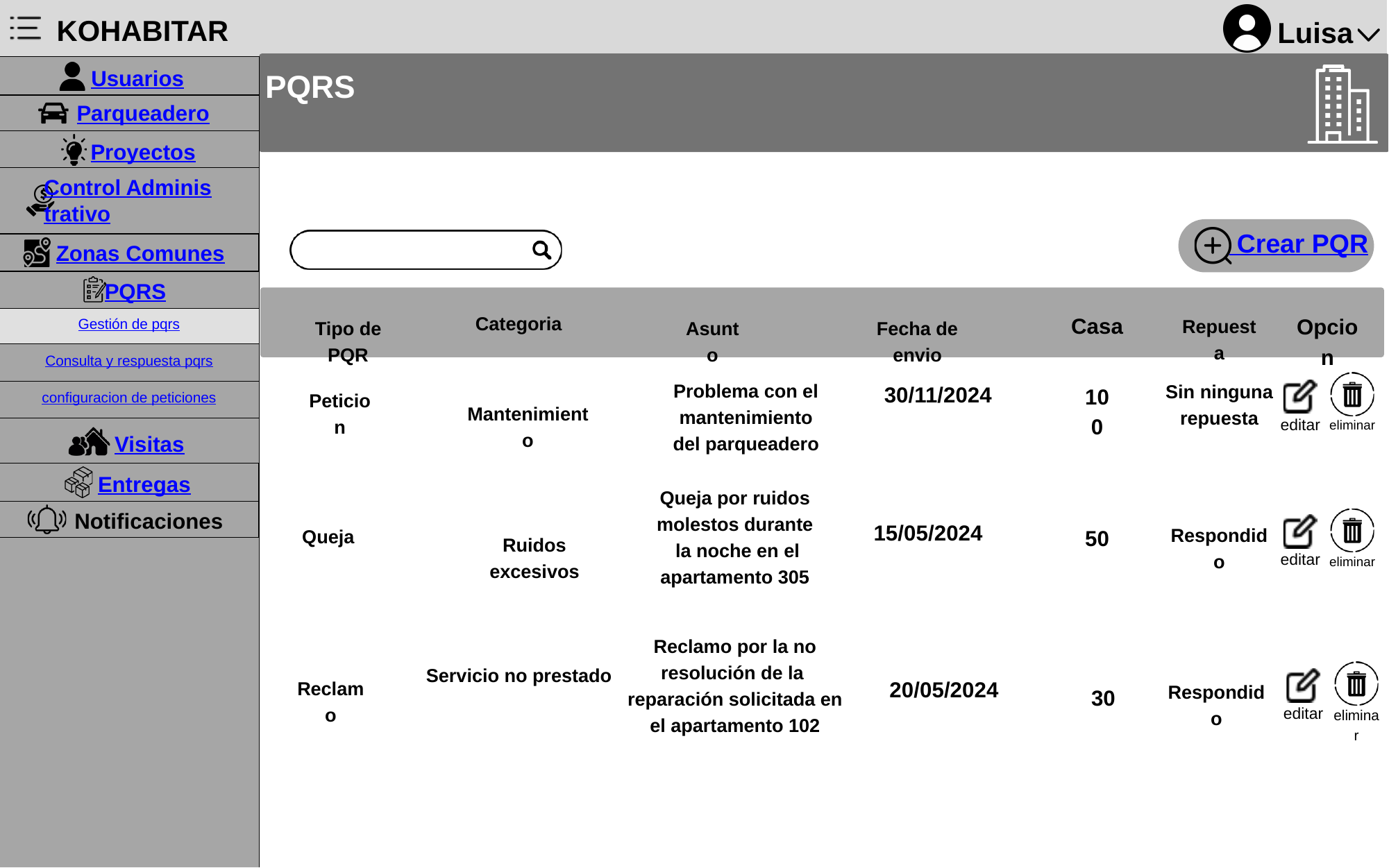

KOHABITAR
Luisa

PQRS

Usuarios

Parqueadero

Proyectos

Control Administrativo

 Crear PQR

Zonas Comunes

PQRS

Gestión de pqrs
Casa
Categoria
Opcion
Repuesta
Tipo de PQR
Asunto
Fecha de envio

Consulta y respuesta pqrs

eliminar
Problema con el
 mantenimiento
del parqueadero
Sin ninguna
repuesta
30/11/2024
100

editar

configuracion de peticiones
Peticion
Mantenimiento

Visitas

Entregas

Queja por ruidos molestos durante
 la noche en el apartamento 305

Notificaciones

eliminar

editar
15/05/2024
Respondido
50
Queja
Ruidos excesivos

Reclamo por la no resolución de la
reparación solicitada en el apartamento 102
Servicio no prestado

eliminar

editar
20/05/2024
Reclamo
Respondido
30